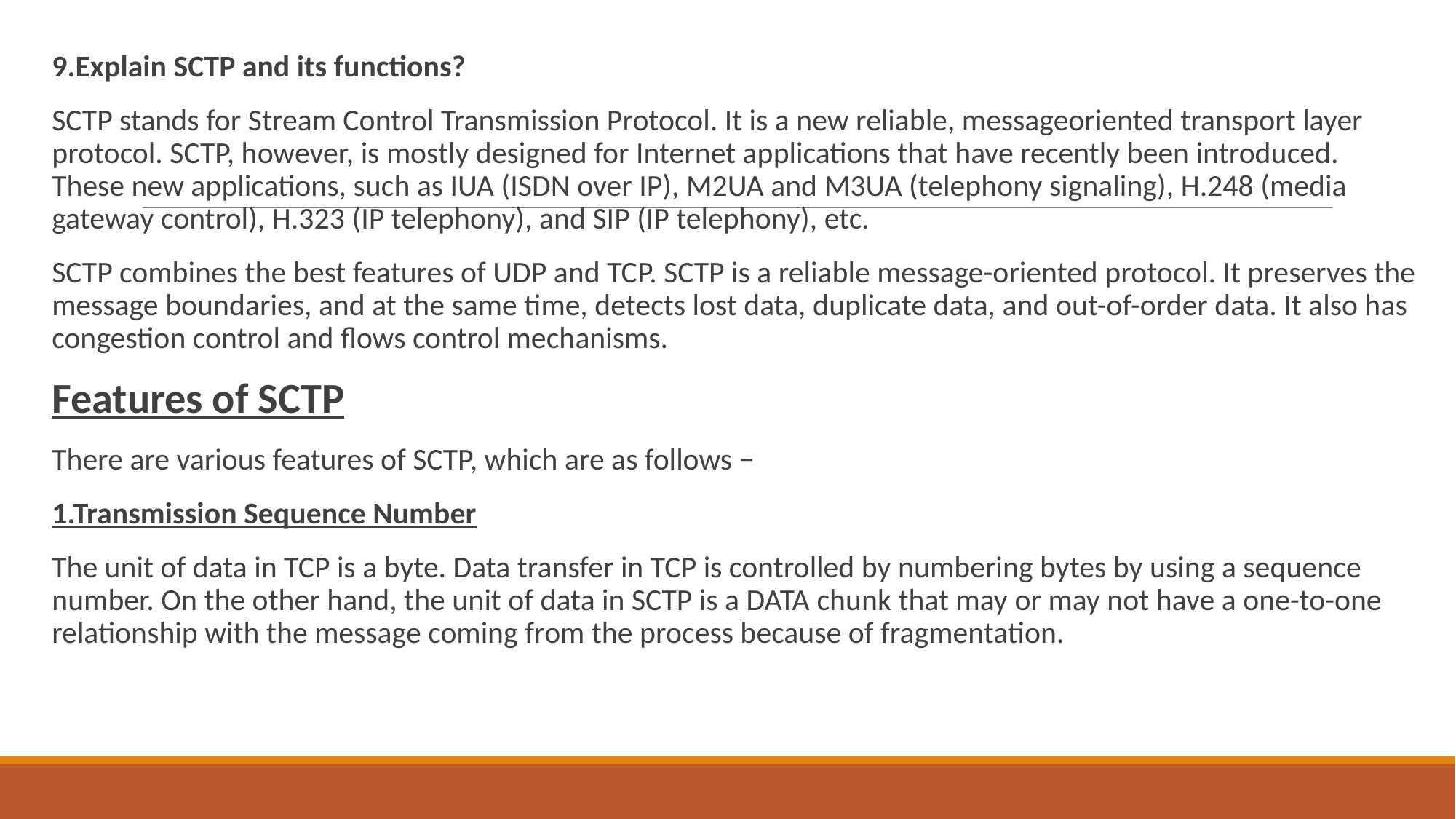

9.Explain SCTP and its functions?
SCTP stands for Stream Control Transmission Protocol. It is a new reliable, messageoriented transport layer protocol. SCTP, however, is mostly designed for Internet applications that have recently been introduced. These new applications, such as IUA (ISDN over IP), M2UA and M3UA (telephony signaling), H.248 (media gateway control), H.323 (IP telephony), and SIP (IP telephony), etc.
SCTP combines the best features of UDP and TCP. SCTP is a reliable message-oriented protocol. It preserves the message boundaries, and at the same time, detects lost data, duplicate data, and out-of-order data. It also has congestion control and flows control mechanisms.
Features of SCTP
There are various features of SCTP, which are as follows −
1.Transmission Sequence Number
The unit of data in TCP is a byte. Data transfer in TCP is controlled by numbering bytes by using a sequence number. On the other hand, the unit of data in SCTP is a DATA chunk that may or may not have a one-to-one relationship with the message coming from the process because of fragmentation.